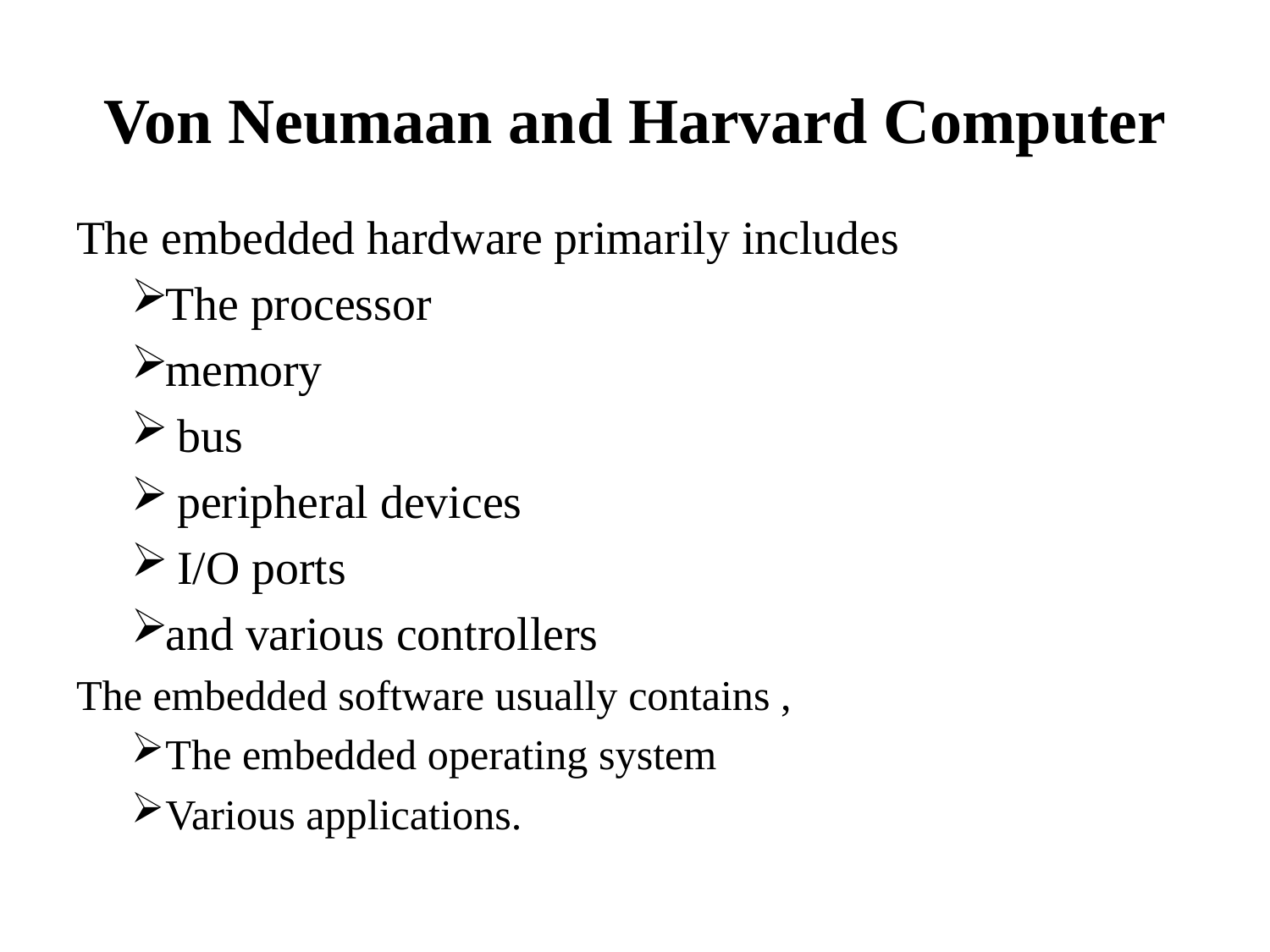

# Von Neumaan and Harvard Computer
The embedded hardware primarily includes
The processor
memory
 bus
 peripheral devices
 I/O ports
and various controllers
The embedded software usually contains ,
The embedded operating system
Various applications.